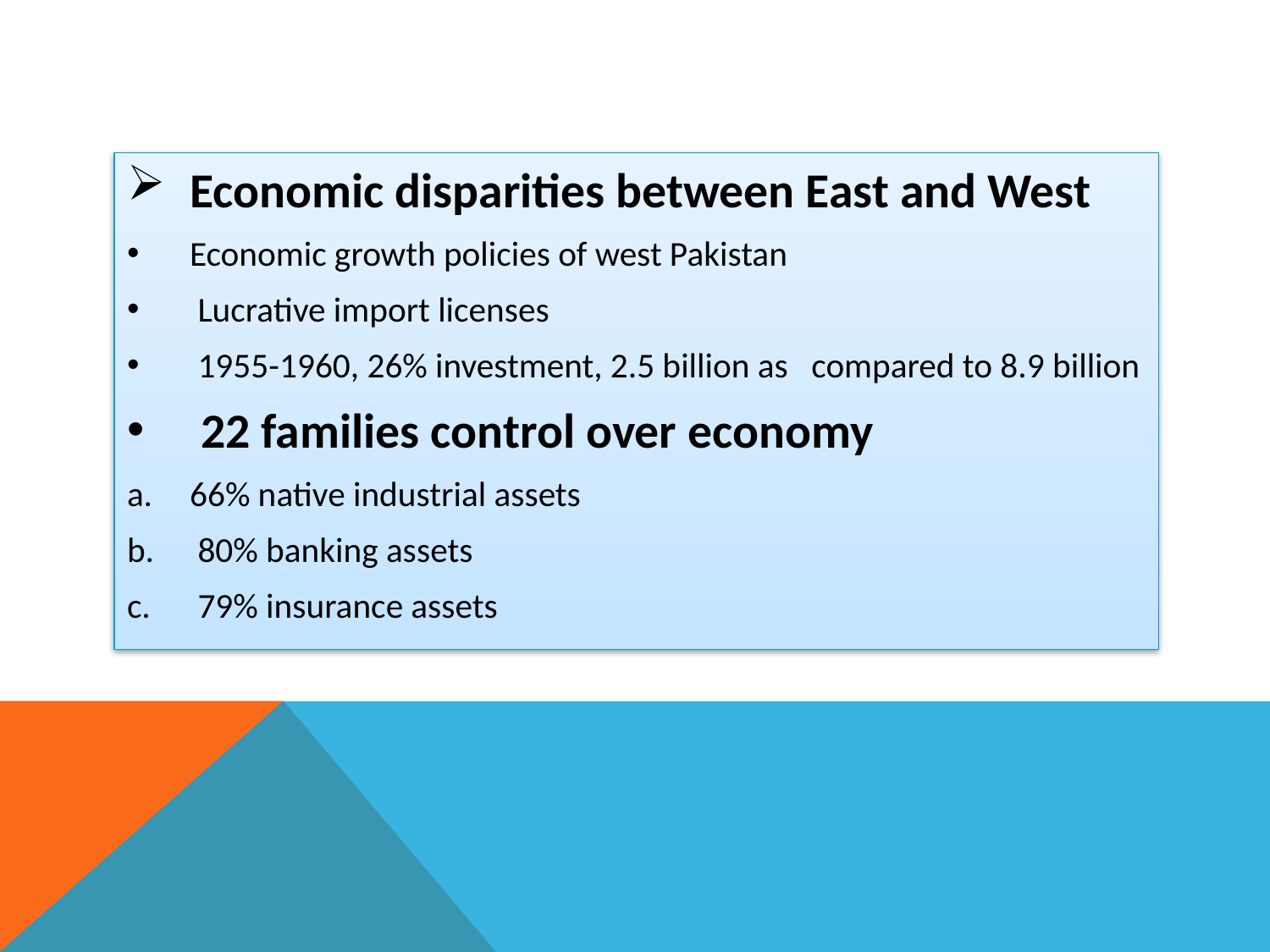

Economic disparities between East and West
Economic growth policies of west Pakistan
 Lucrative import licenses
 1955-1960, 26% investment, 2.5 billion as   compared to 8.9 billion
 22 families control over economy
66% native industrial assets
 80% banking assets
 79% insurance assets